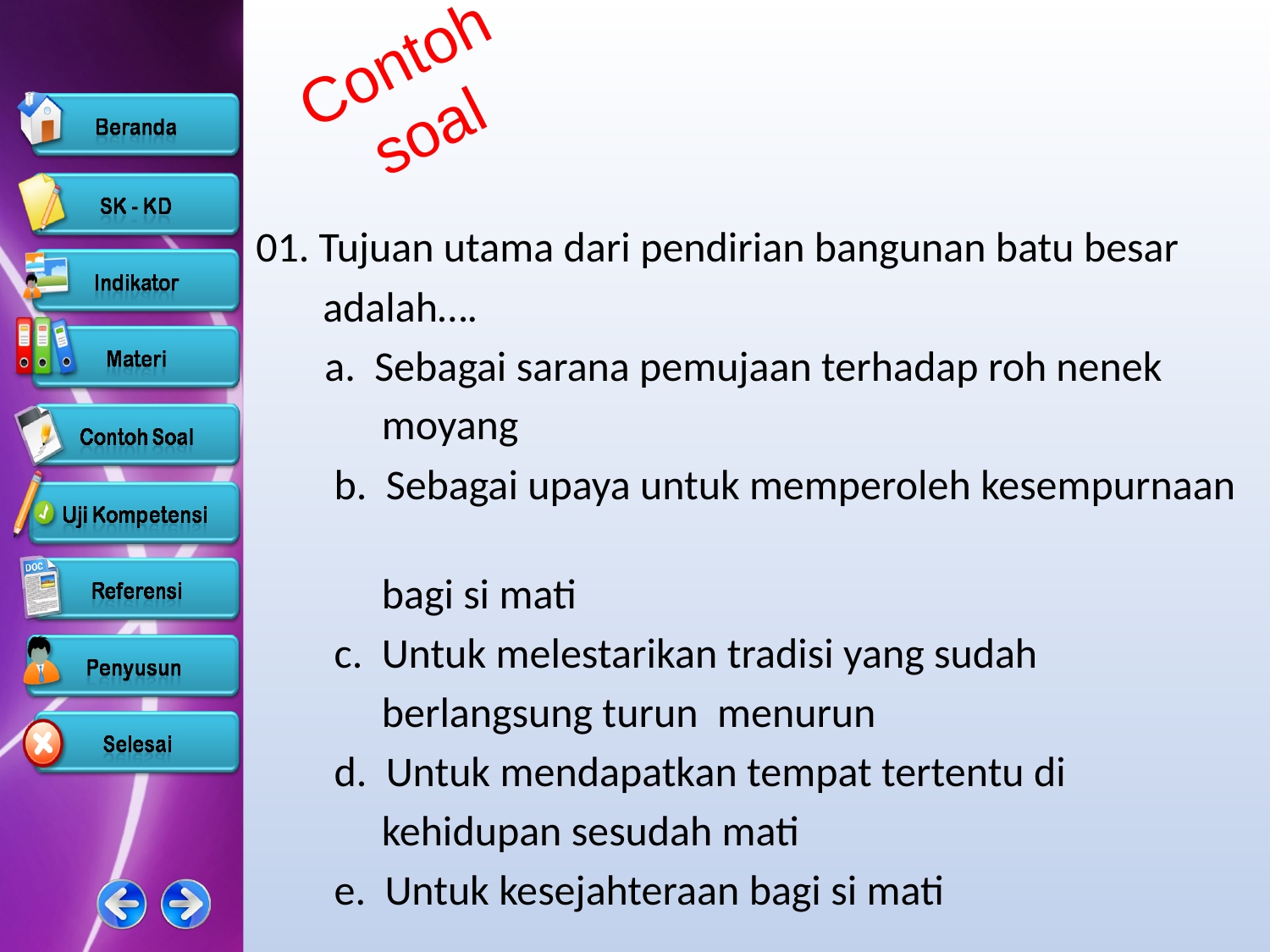

# Contoh soal

01. Tujuan utama dari pendirian bangunan batu besar
       adalah….
  a.  Sebagai sarana pemujaan terhadap roh nenek
        moyang
   b.  Sebagai upaya untuk memperoleh kesempurnaan
        bagi si mati
   c.  Untuk melestarikan tradisi yang sudah
        berlangsung turun  menurun
   d.  Untuk mendapatkan tempat tertentu di
        kehidupan sesudah mati
   e.  Untuk kesejahteraan bagi si mati